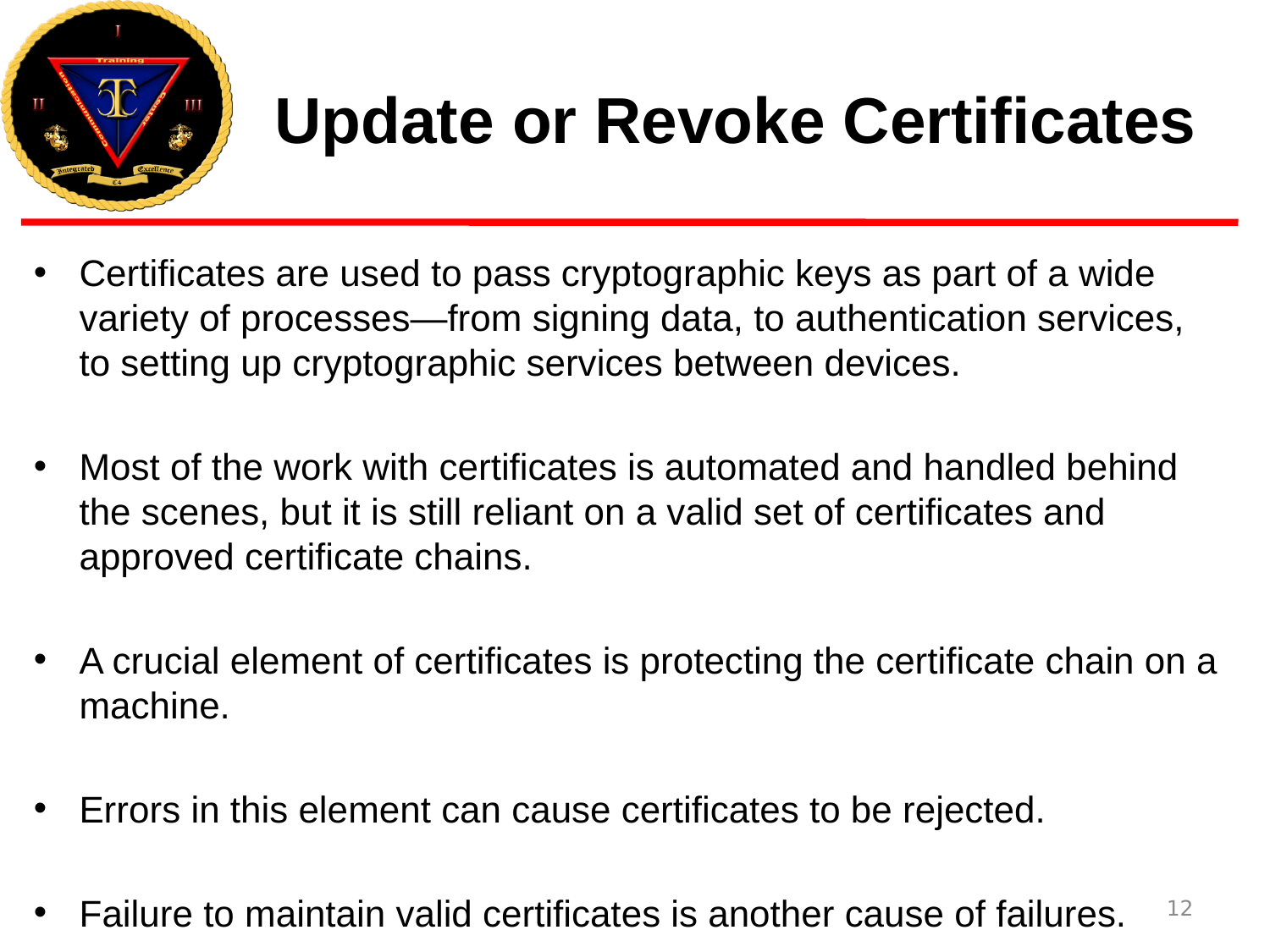

# Update or Revoke Certificates
Certificates are used to pass cryptographic keys as part of a wide variety of processes—from signing data, to authentication services, to setting up cryptographic services between devices.

Most of the work with certificates is automated and handled behind the scenes, but it is still reliant on a valid set of certificates and approved certificate chains.

A crucial element of certificates is protecting the certificate chain on a machine.

Errors in this element can cause certificates to be rejected.

Failure to maintain valid certificates is another cause of failures.
12